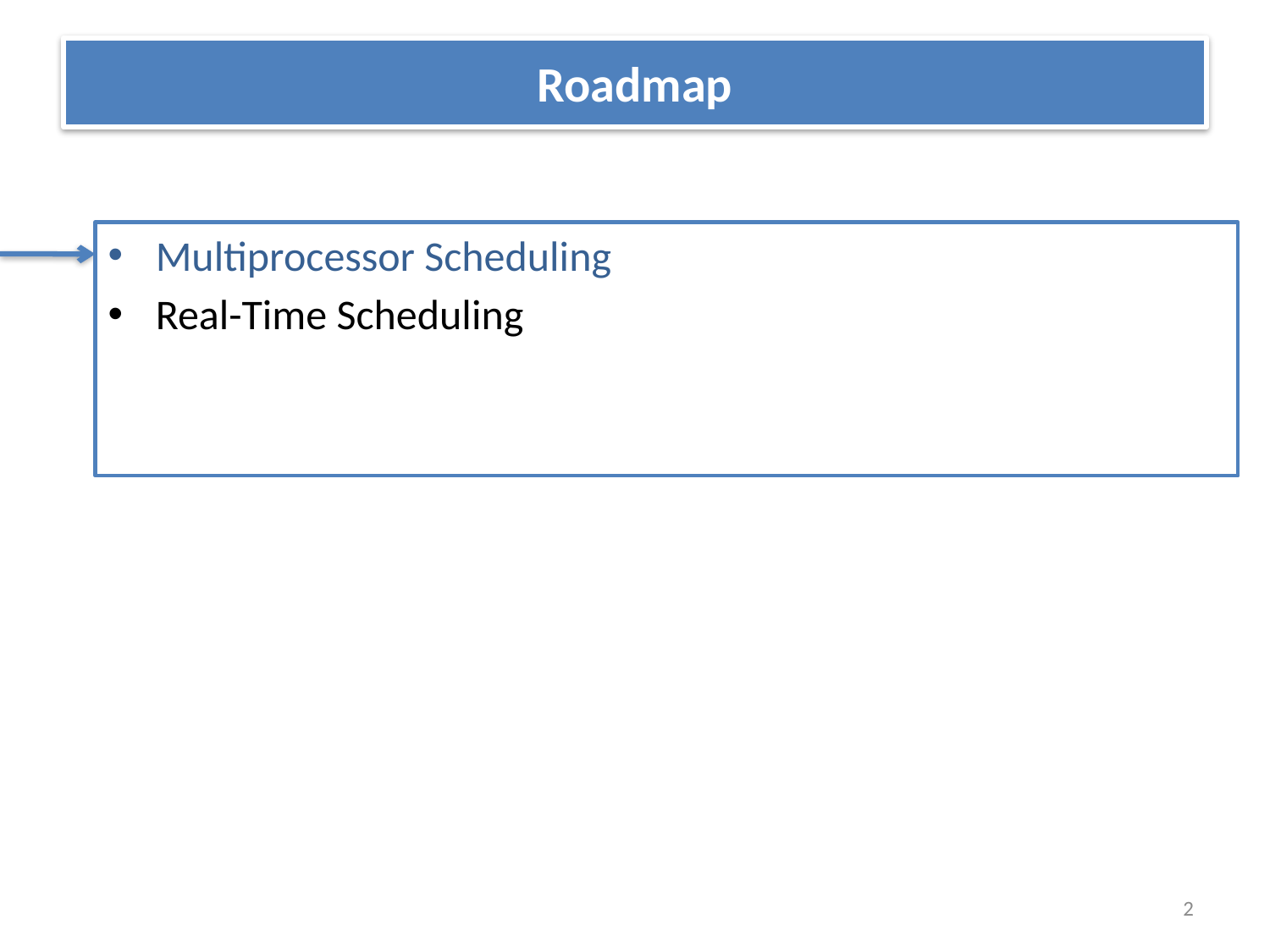

# Roadmap
Multiprocessor Scheduling
Real-Time Scheduling
2